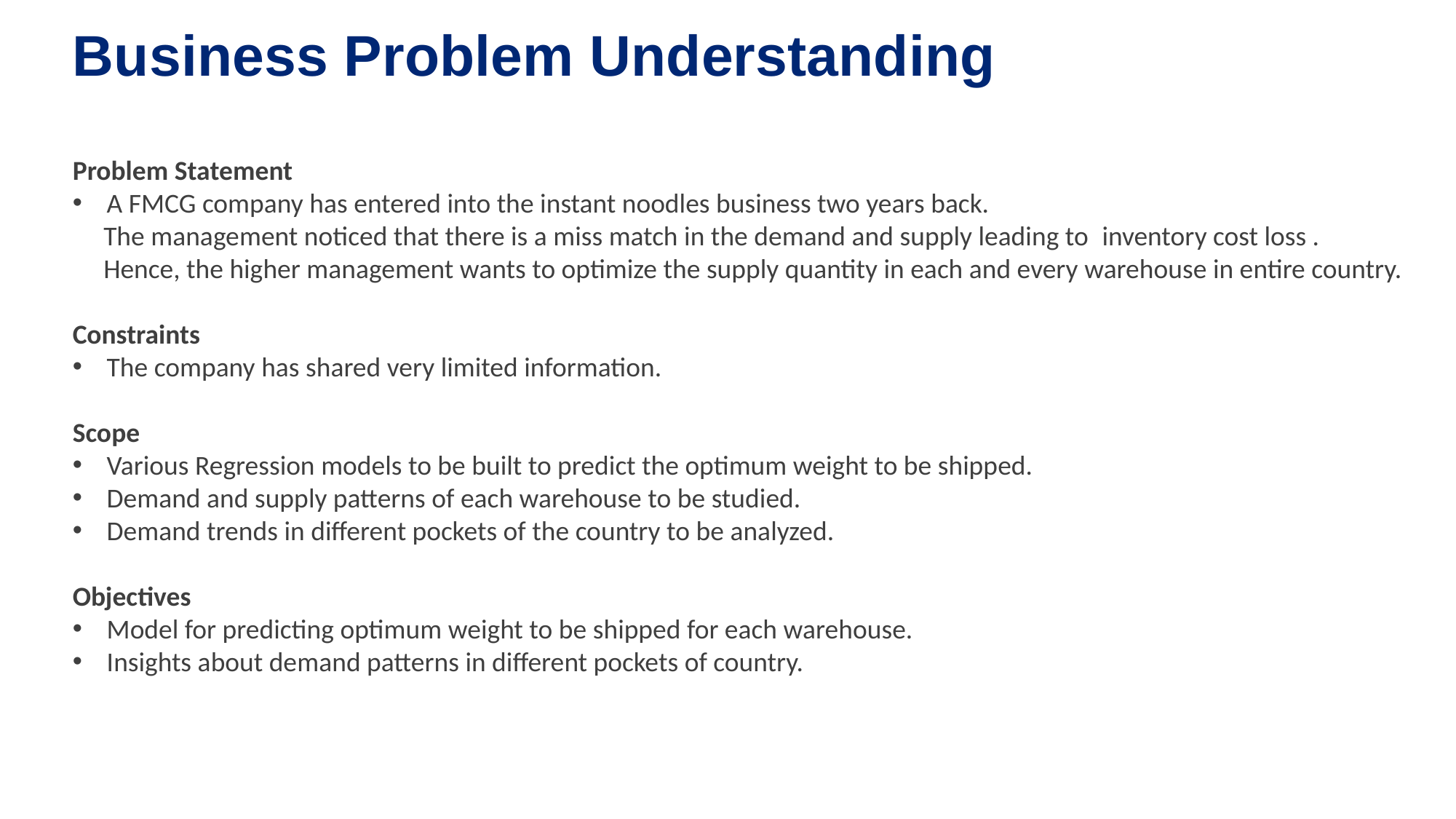

# Business Problem Understanding

Problem Statement
A FMCG company has entered into the instant noodles business two years back.
     The management noticed that there is a miss match in the demand and supply leading to  inventory cost loss .
     Hence, the higher management wants to optimize the supply quantity in each and every warehouse in entire country.

Constraints
The company has shared very limited information.

Scope
Various Regression models to be built to predict the optimum weight to be shipped.
Demand and supply patterns of each warehouse to be studied.
Demand trends in different pockets of the country to be analyzed.

Objectives
Model for predicting optimum weight to be shipped for each warehouse.
Insights about demand patterns in different pockets of country.